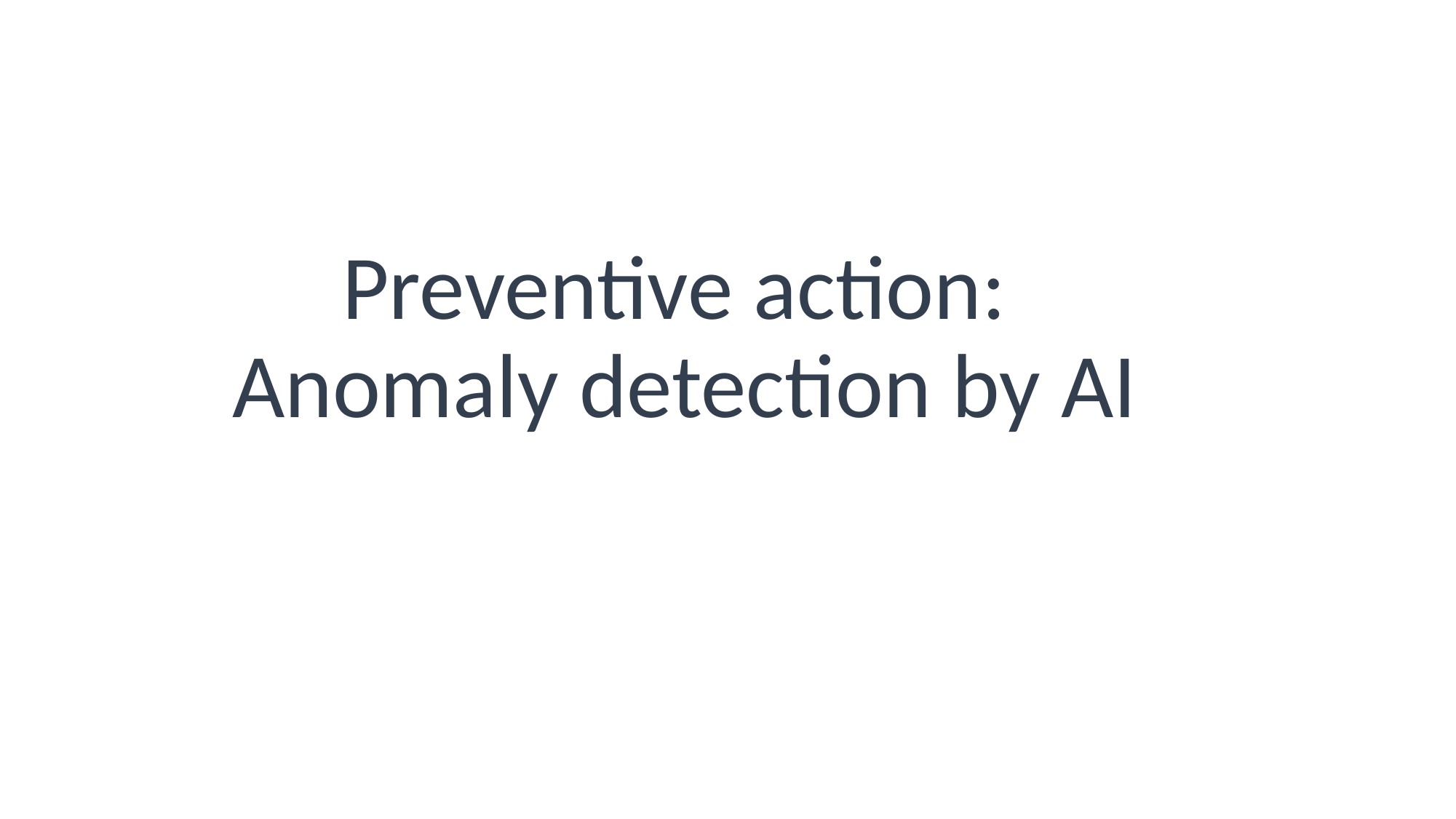

# Preventive action: Anomaly detection by AI